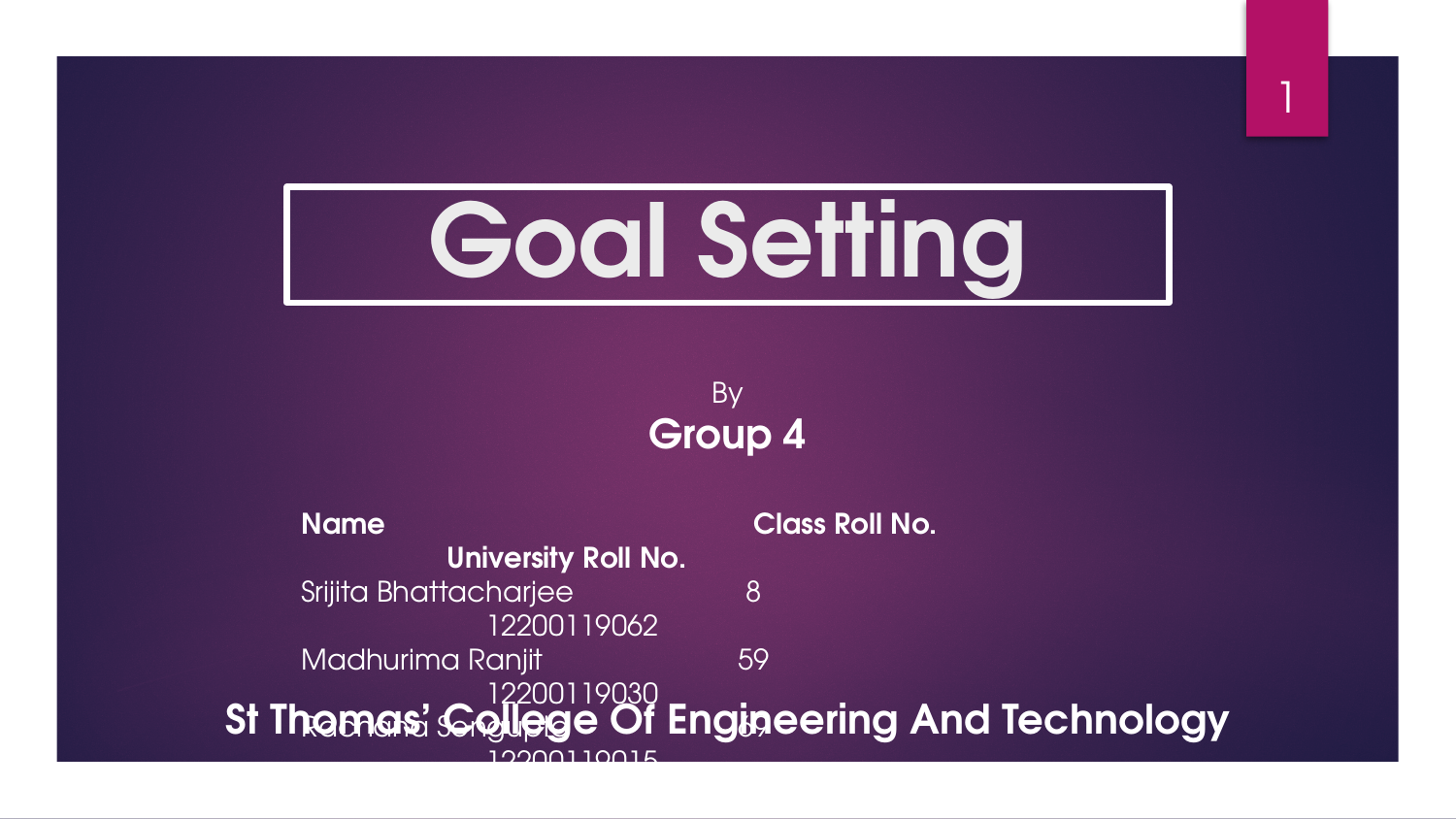

1
# Goal Setting
By
Group 4

Name			  Class Roll No.		University Roll No.
Srijita Bhattacharjee		 8		       	     12200119062
Madhurima Ranjit		59		       	     12200119030
Rachana Sengupta		69		       	     12200119015
St Thomas’ College Of Engineering And Technology